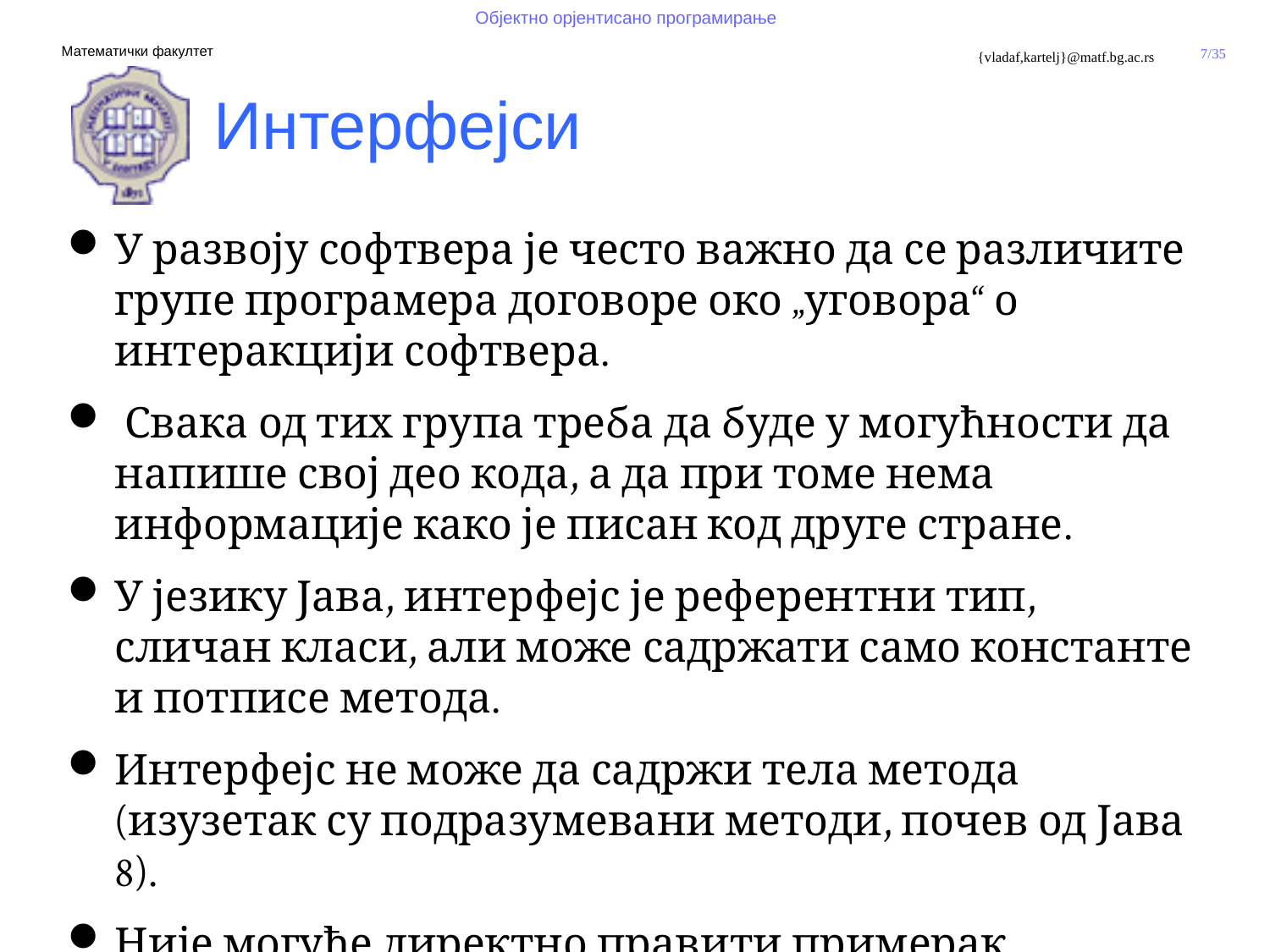

Интерфејси
У развоју софтвера је често важно да се различите групе програмера договоре око „уговора“ о интеракцији софтвера.
 Свака од тих група треба да буде у могућности да напише свој део кода, а да при томе нема информације како је писан код друге стране.
У језику Јава, интерфејс је референтни тип, сличан класи, али може садржати само константе и потписе метода.
Интерфејс не може да садржи тела метода (изузетак су подразумевани методи, почев од Јава 8).
Није могуће директно правити примерак интерфејса:
он само може да буде имплементиран од стране класе
или наслеђен од стране другог интерфејса